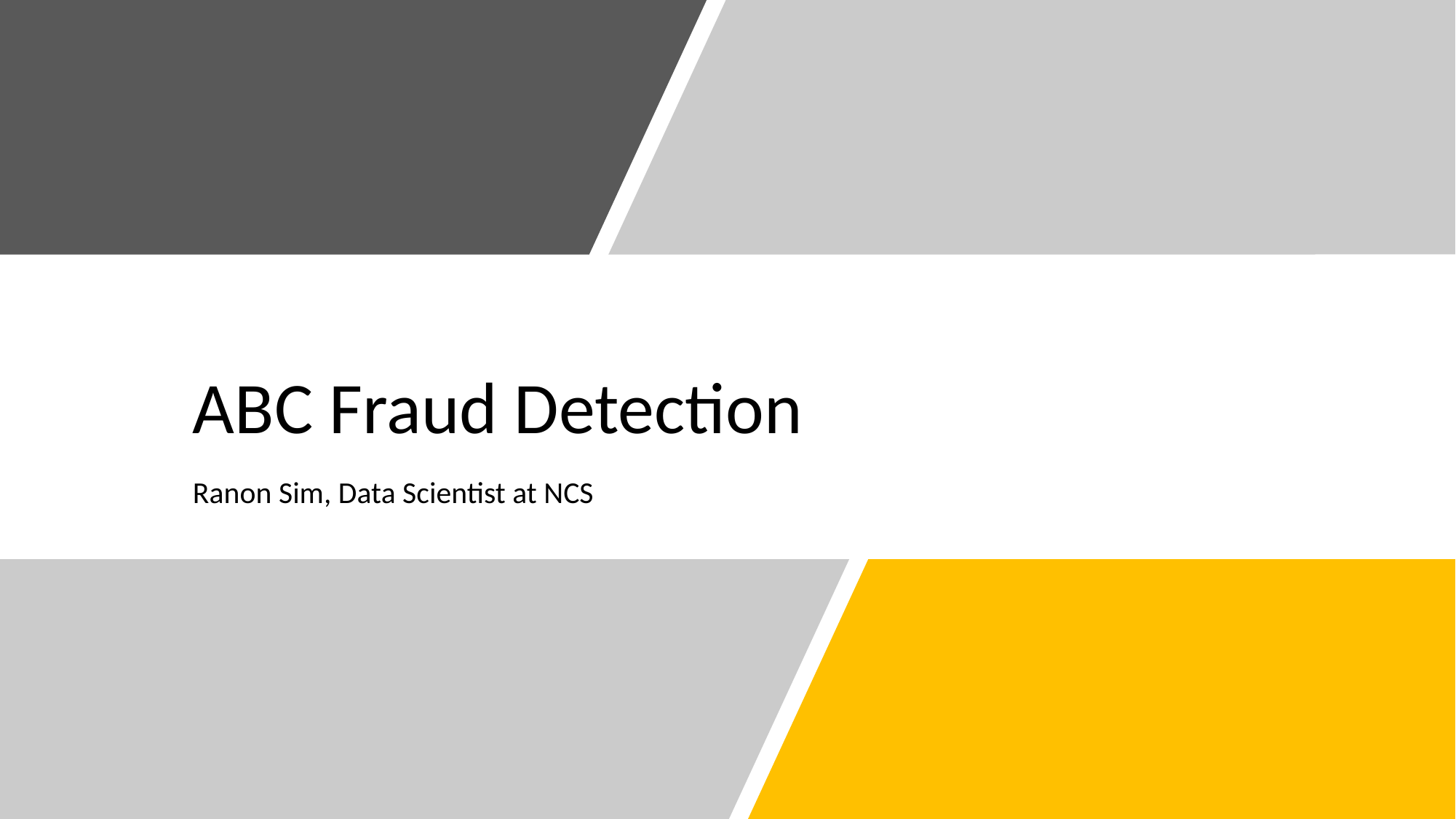

# ABC Fraud Detection
Ranon Sim, Data Scientist at NCS